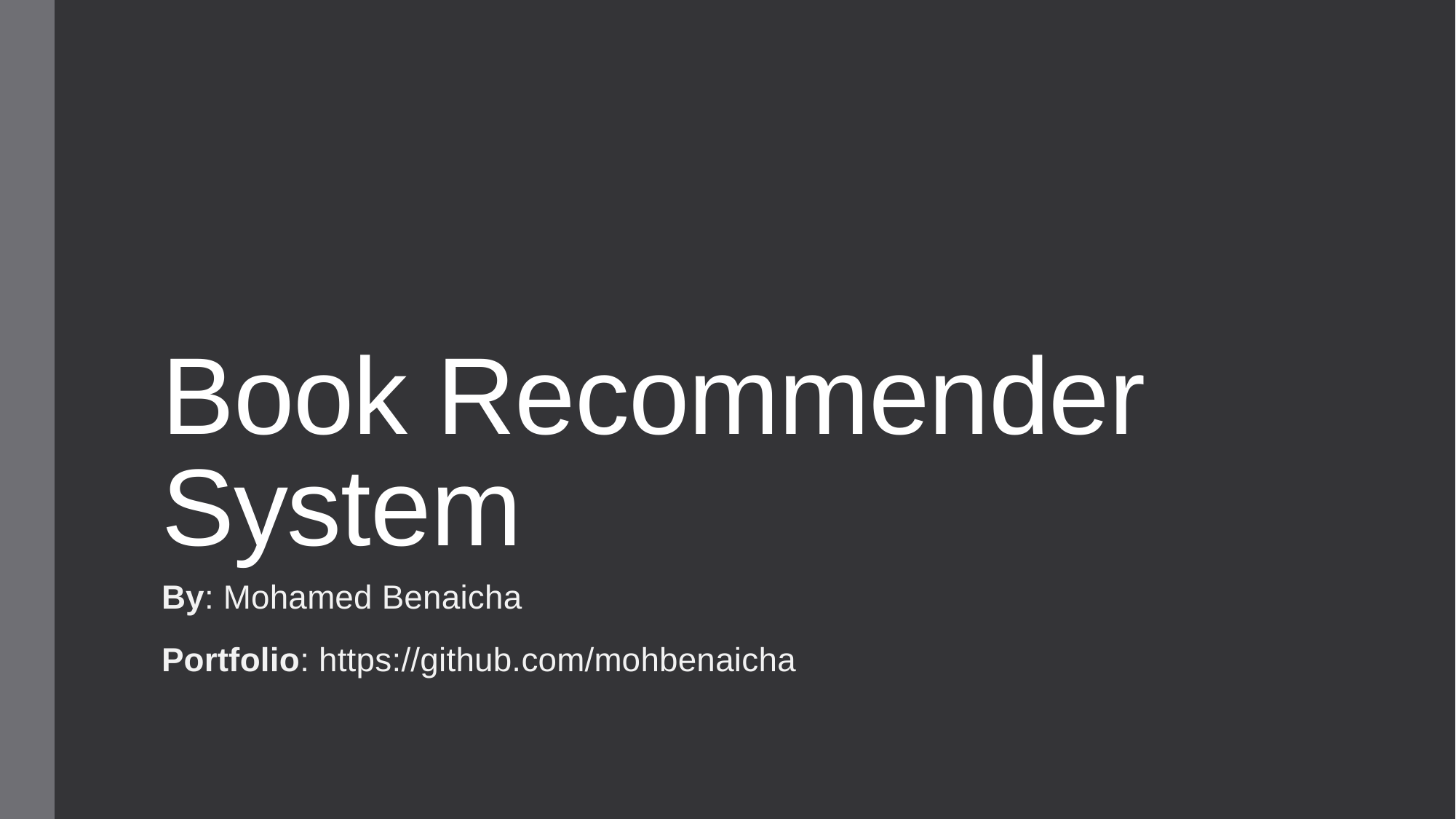

# Book Recommender System
By: Mohamed Benaicha
Portfolio: https://github.com/mohbenaicha